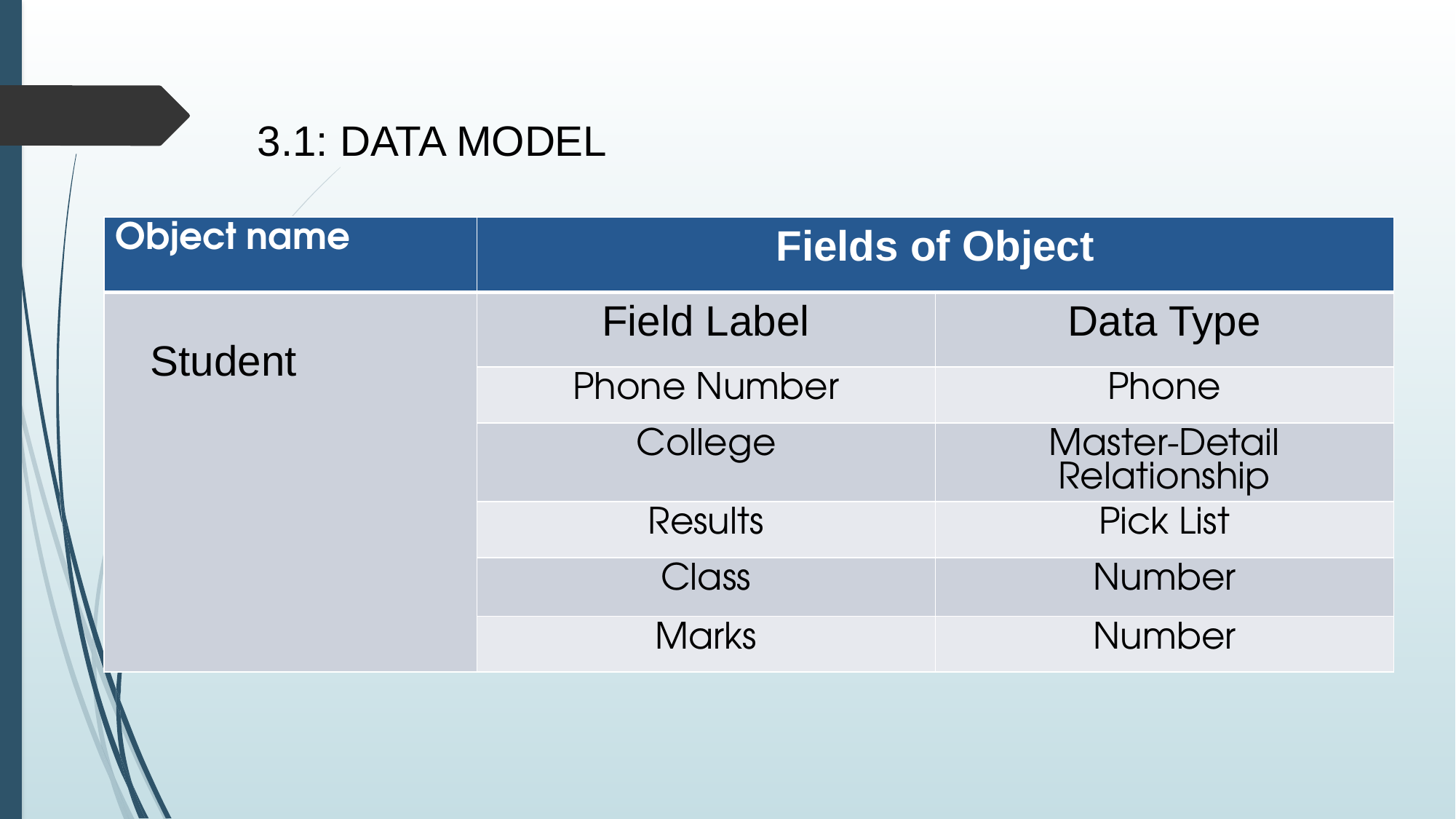

# 3.1: DATA MODEL
| Object name | Fields of Object |  |
| --- | --- | --- |
| Student | Field Label | Data Type |
|  | Phone Number | Phone |
|  | College | Master-Detail Relationship |
|  | Results | Pick List |
|  | Class | Number |
|  | Marks | Number |